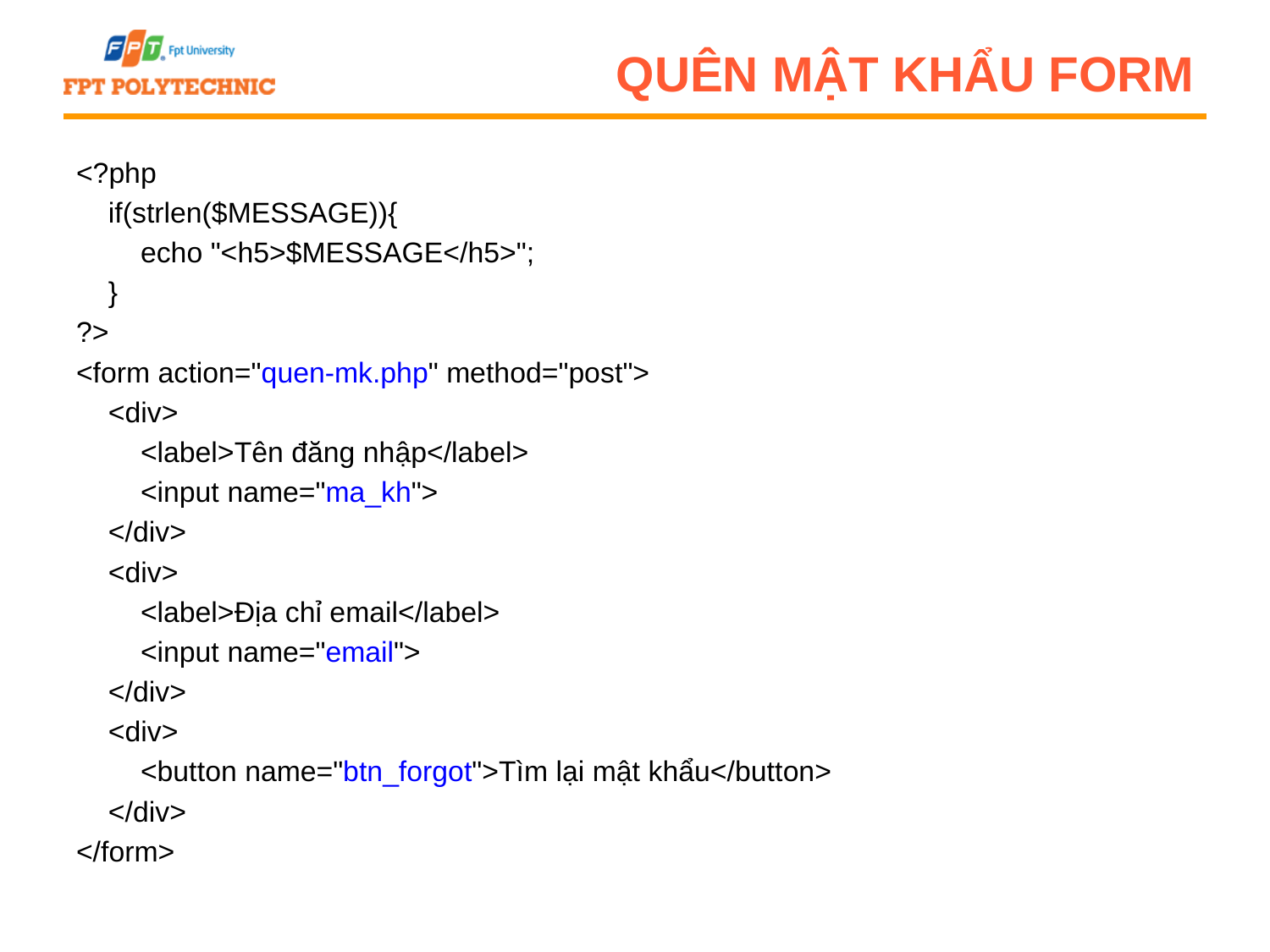

# Quên mật khẩu form
<?php
    if(strlen($MESSAGE)){
        echo "<h5>$MESSAGE</h5>";
    }
?>
<form action="quen-mk.php" method="post">
    <div>
        <label>Tên đăng nhập</label>
        <input name="ma_kh">
    </div>
    <div>
        <label>Địa chỉ email</label>
        <input name="email">
    </div>
    <div>
        <button name="btn_forgot">Tìm lại mật khẩu</button>
    </div>
</form>